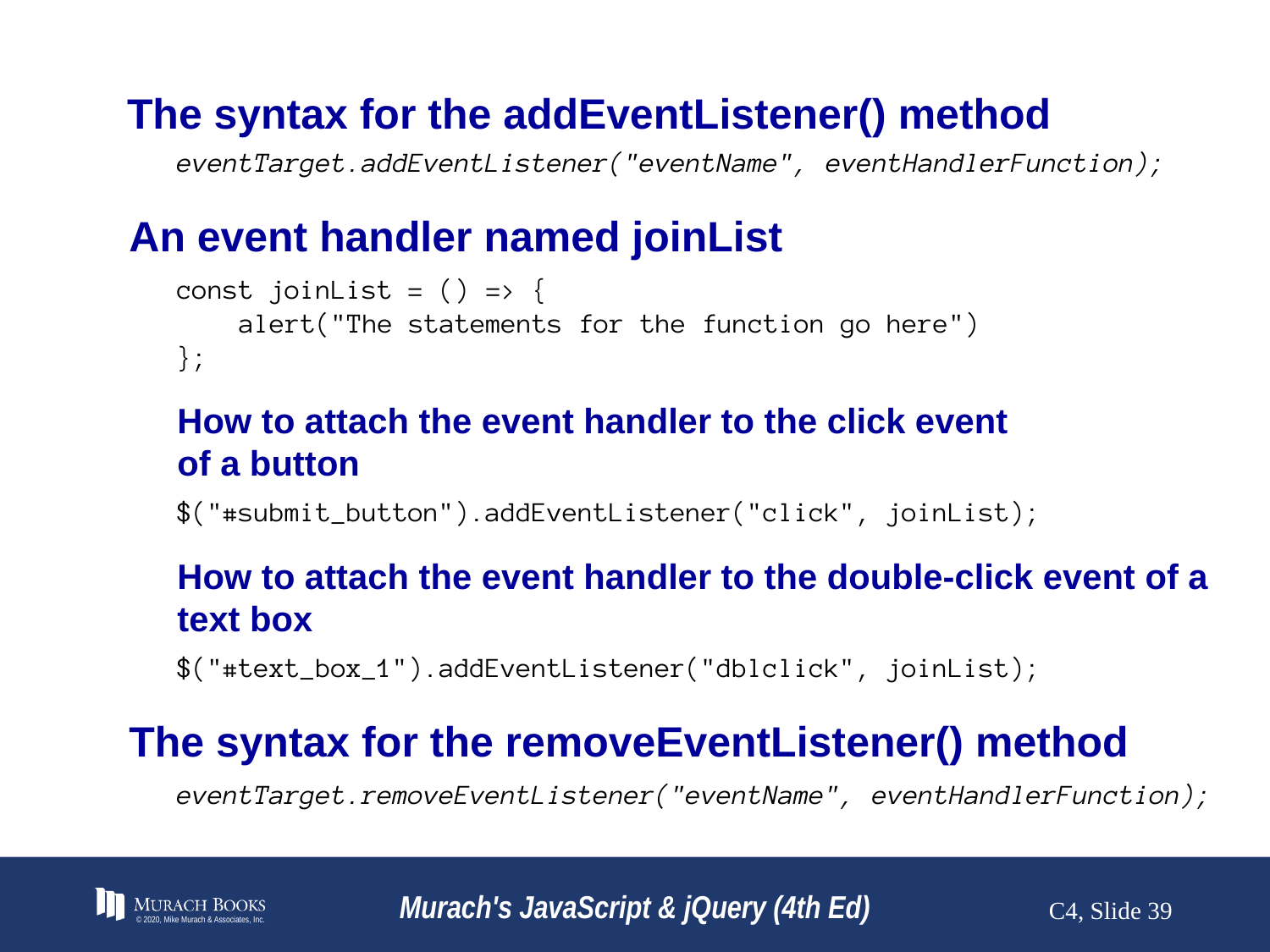

# The syntax for the addEventListener() method
eventTarget.addEventListener("eventName", eventHandlerFunction);
An event handler named joinList
const joinList = () => {
    alert("The statements for the function go here")
};
How to attach the event handler to the click event
of a button
$("#submit_button").addEventListener("click", joinList);
How to attach the event handler to the double-click event of a text box
$("#text_box_1").addEventListener("dblclick", joinList);
The syntax for the removeEventListener() method
eventTarget.removeEventListener("eventName", eventHandlerFunction);

© 2020, Mike Murach & Associates, Inc.
Murach's JavaScript & jQuery (4th Ed)

C4, Slide 39